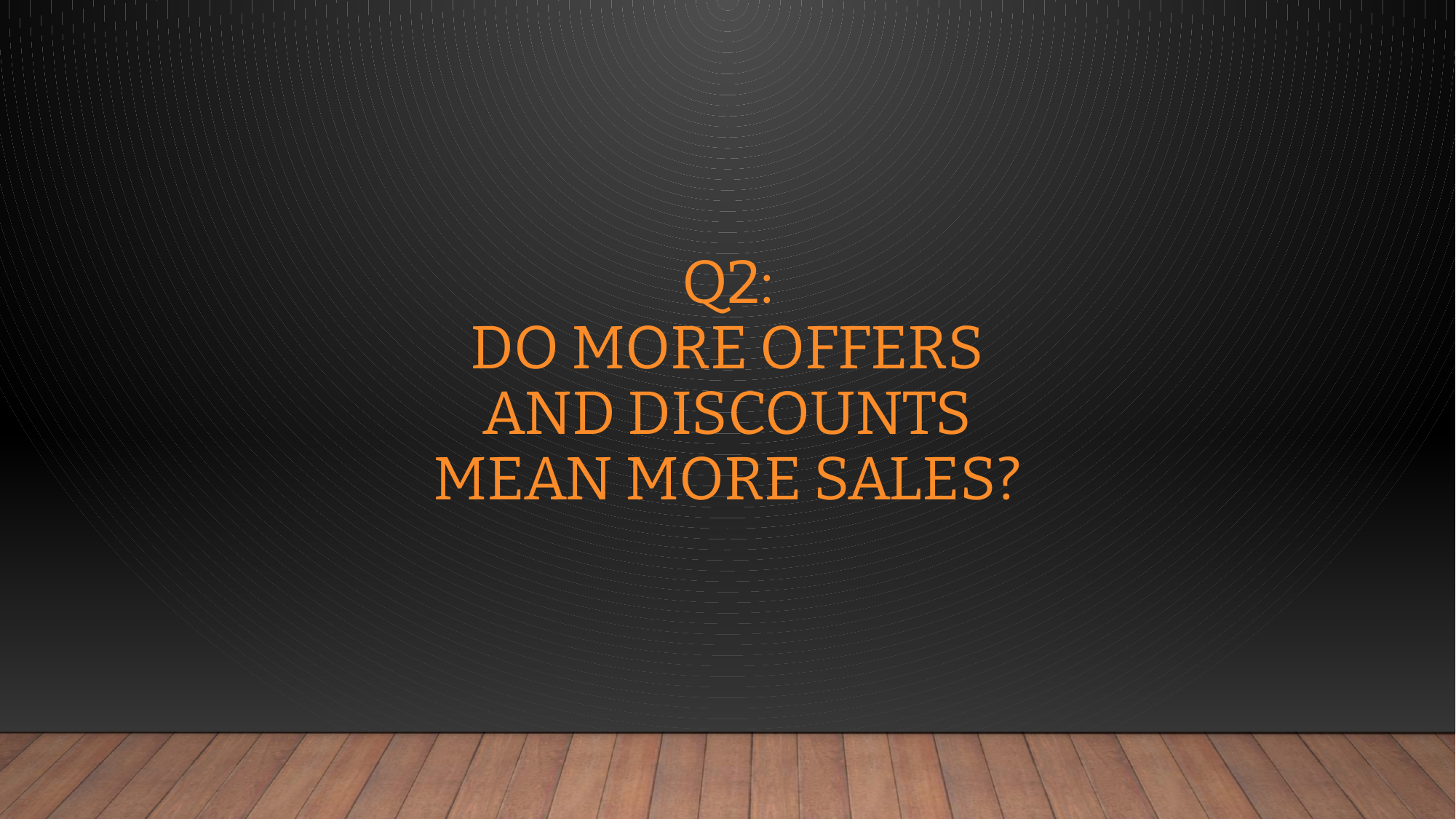

# Q2: Do more offers and discounts mean more sales?